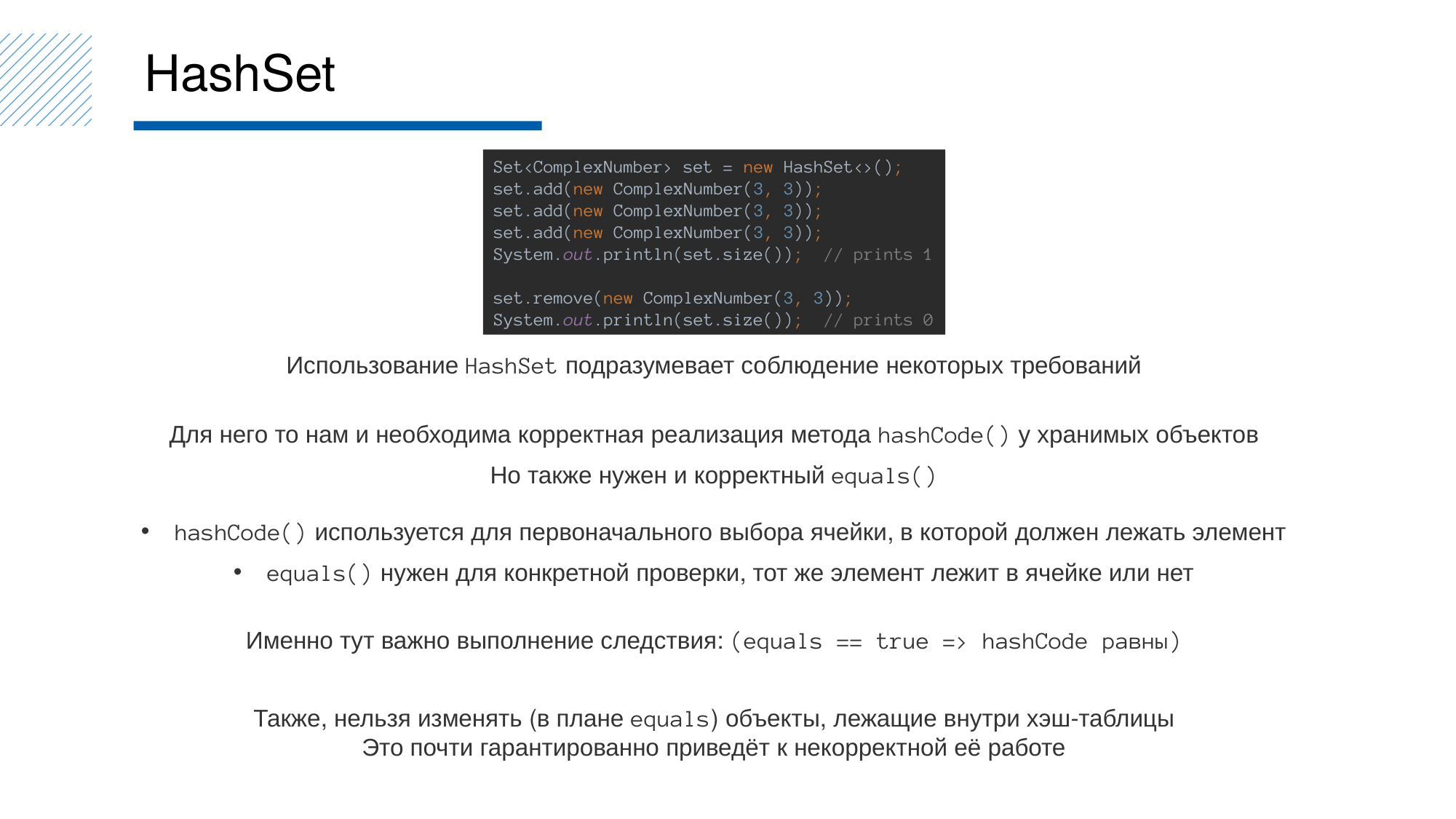

HashSet
Set<ComplexNumber> set = new HashSet<>();
set.add(new ComplexNumber(3, 3));
set.add(new ComplexNumber(3, 3));
set.add(new ComplexNumber(3, 3));
System.out.println(set.size());  // prints 1
set.remove(new ComplexNumber(3, 3));
System.out.println(set.size());  // prints 0
Использование HashSet подразумевает соблюдение некоторых требований
Для него то нам и необходима корректная реализация метода hashCode() у хранимых объектов
Но также нужен и корректный equals()
hashCode() используется для первоначального выбора ячейки, в которой должен лежать элемент
equals() нужен для конкретной проверки, тот же элемент лежит в ячейке или нет
Именно тут важно выполнение следствия: (equals == true => hashCode равны)
Также, нельзя изменять (в плане equals) объекты, лежащие внутри хэш-таблицы
Это почти гарантированно приведёт к некорректной её работе